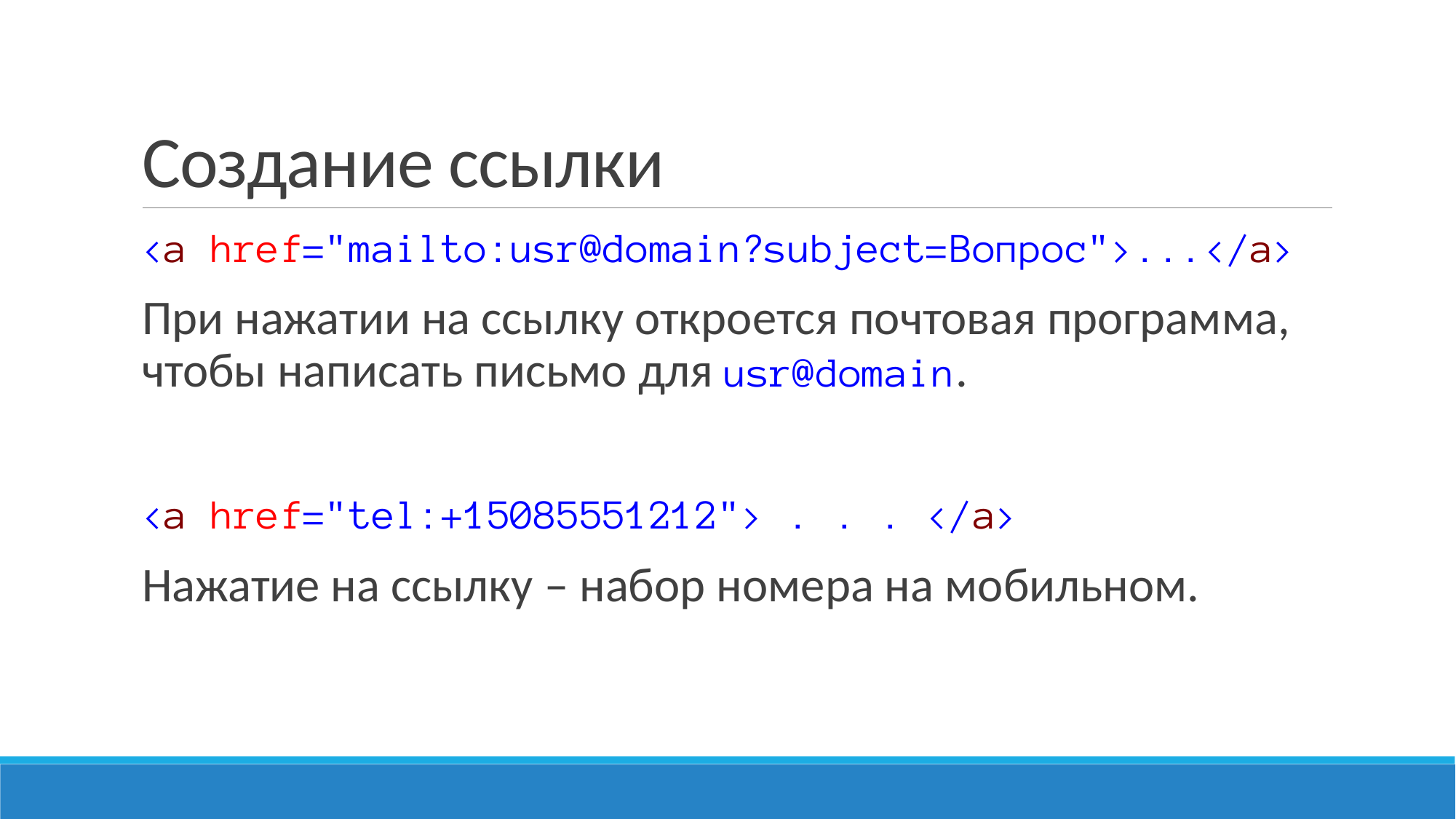

# Создание ссылки
<a href="mailto:usr@domain?subject=Вопрос">...</a>
При нажатии на ссылку откроется почтовая программа, чтобы написать письмо для usr@domain.

<a href="tel:+15085551212"> . . . </a>
Нажатие на ссылку – набор номера на мобильном.